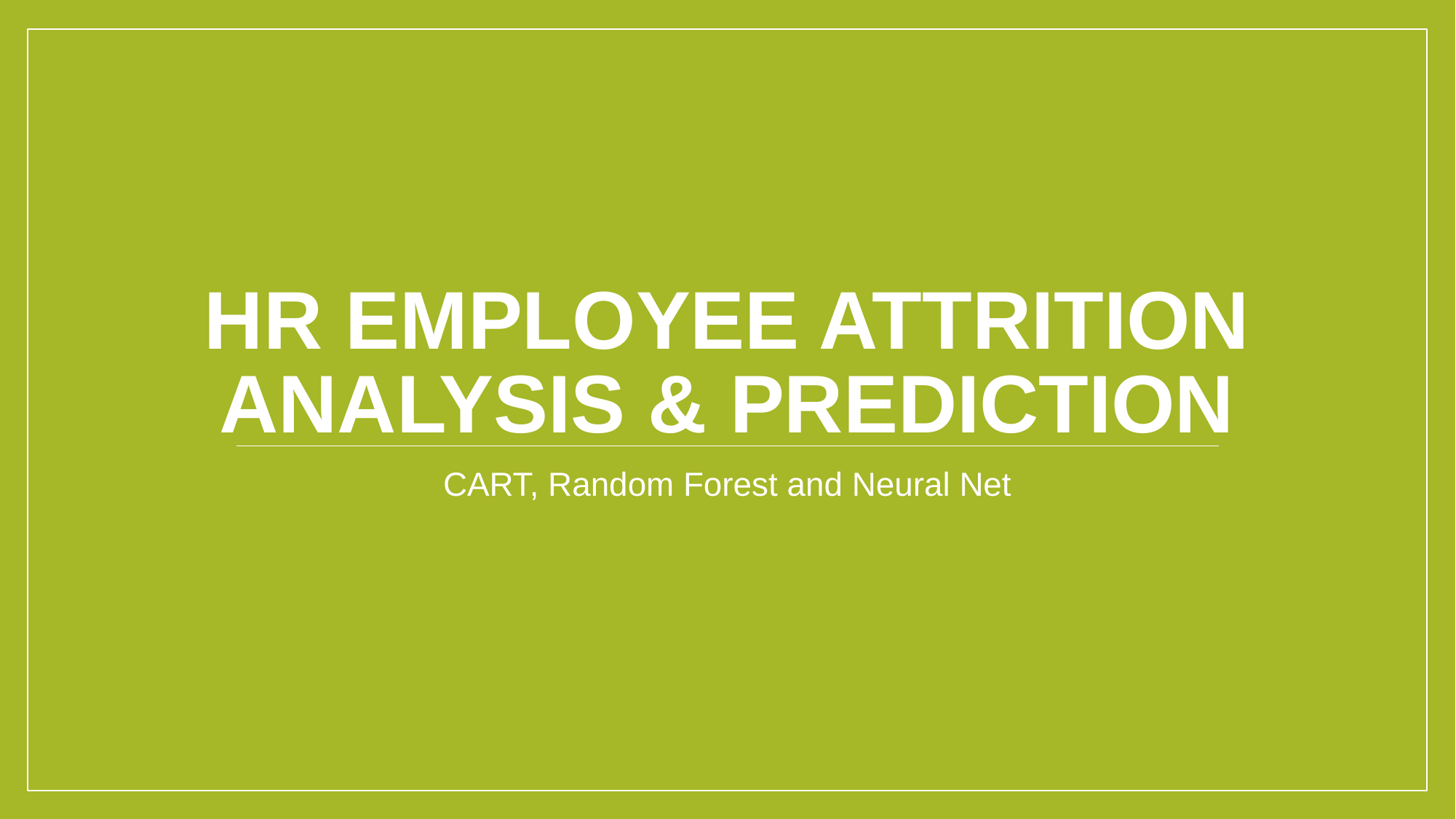

# HR Employee Attrition analysis & Prediction
CART, Random Forest and Neural Net